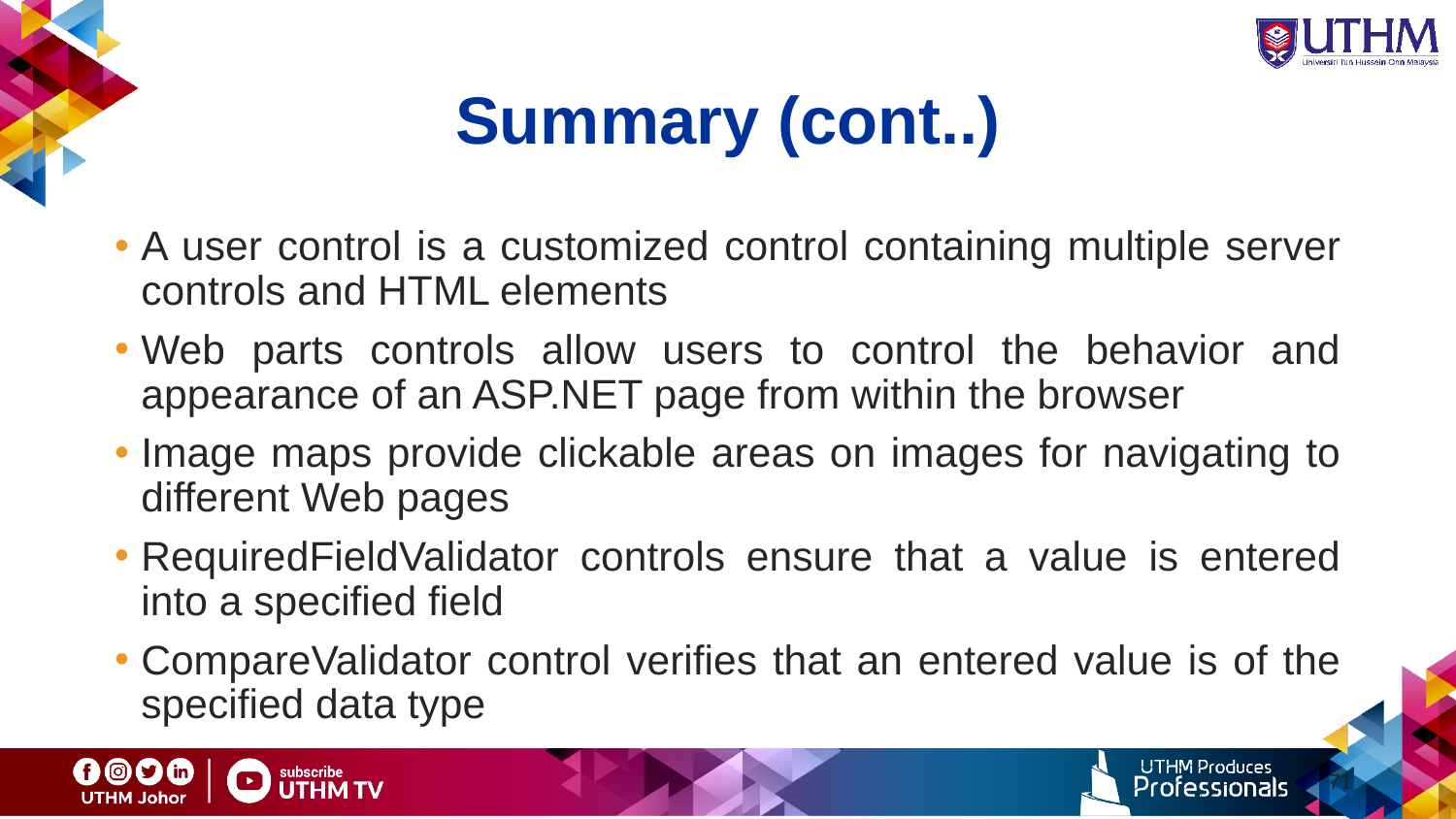

# Summary (cont..)‏
A user control is a customized control containing multiple server controls and HTML elements
Web parts controls allow users to control the behavior and appearance of an ASP.NET page from within the browser
Image maps provide clickable areas on images for navigating to different Web pages
RequiredFieldValidator controls ensure that a value is entered into a specified field
CompareValidator control verifies that an entered value is of the specified data type
71